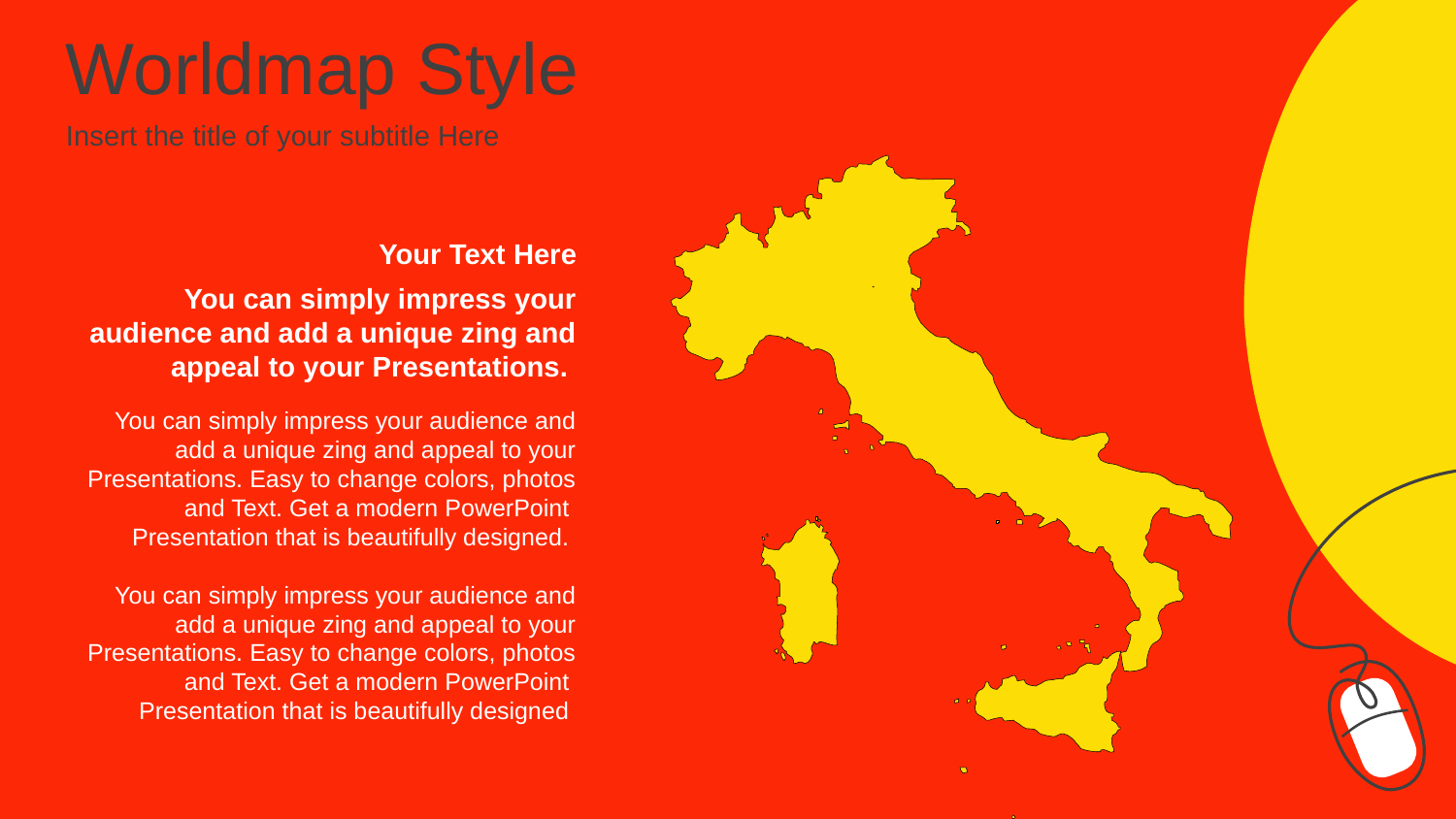

Worldmap Style
Insert the title of your subtitle Here

Your Text Here
You can simply impress your audience and add a unique zing and appeal to your Presentations.
You can simply impress your audience and add a unique zing and appeal to your Presentations. Easy to change colors, photos and Text. Get a modern PowerPoint  Presentation that is beautifully designed.

You can simply impress your audience and add a unique zing and appeal to your Presentations. Easy to change colors, photos and Text. Get a modern PowerPoint  Presentation that is beautifully designed